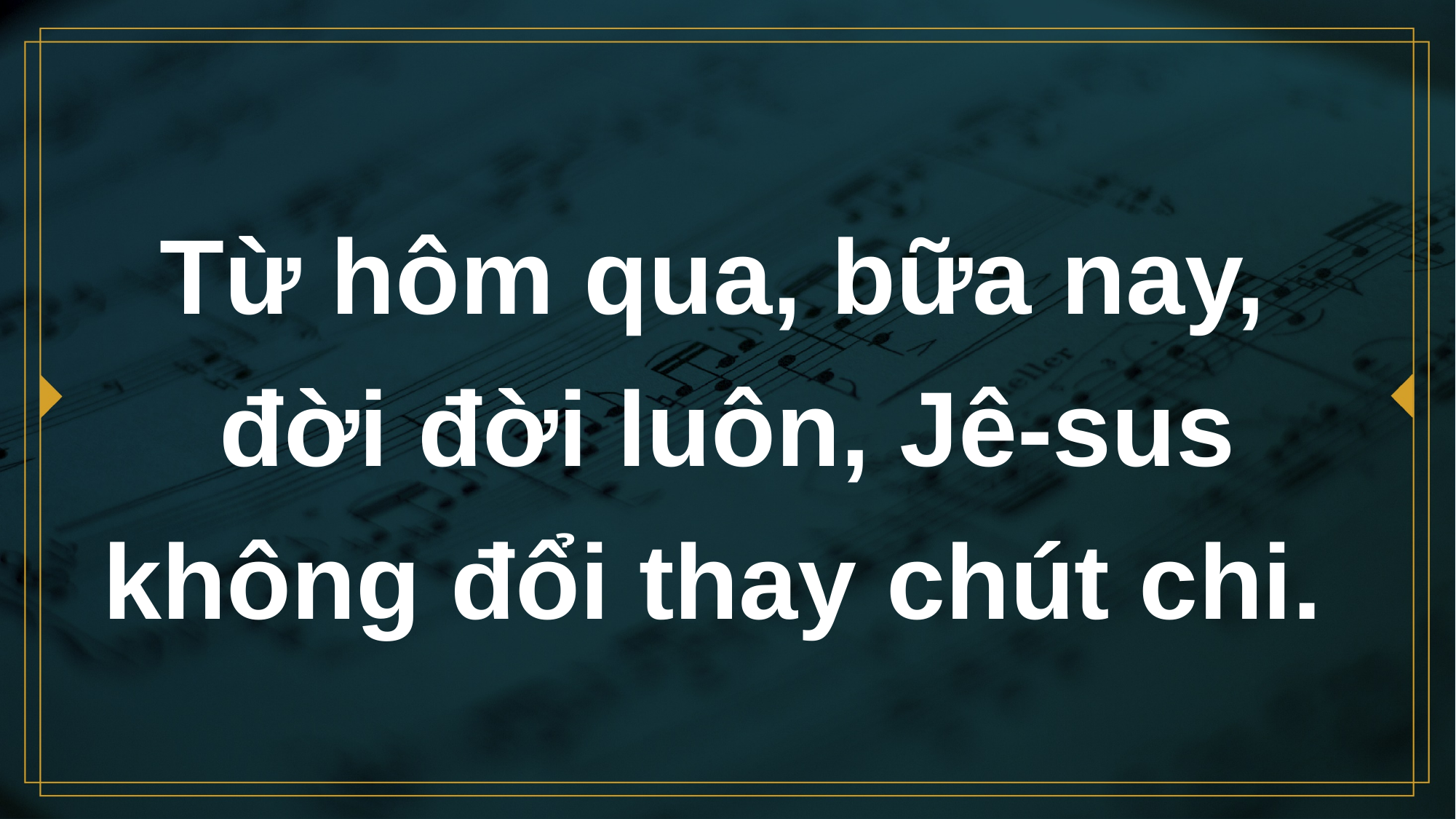

# Từ hôm qua, bữa nay, đời đời luôn, Jê-sus không đổi thay chút chi.